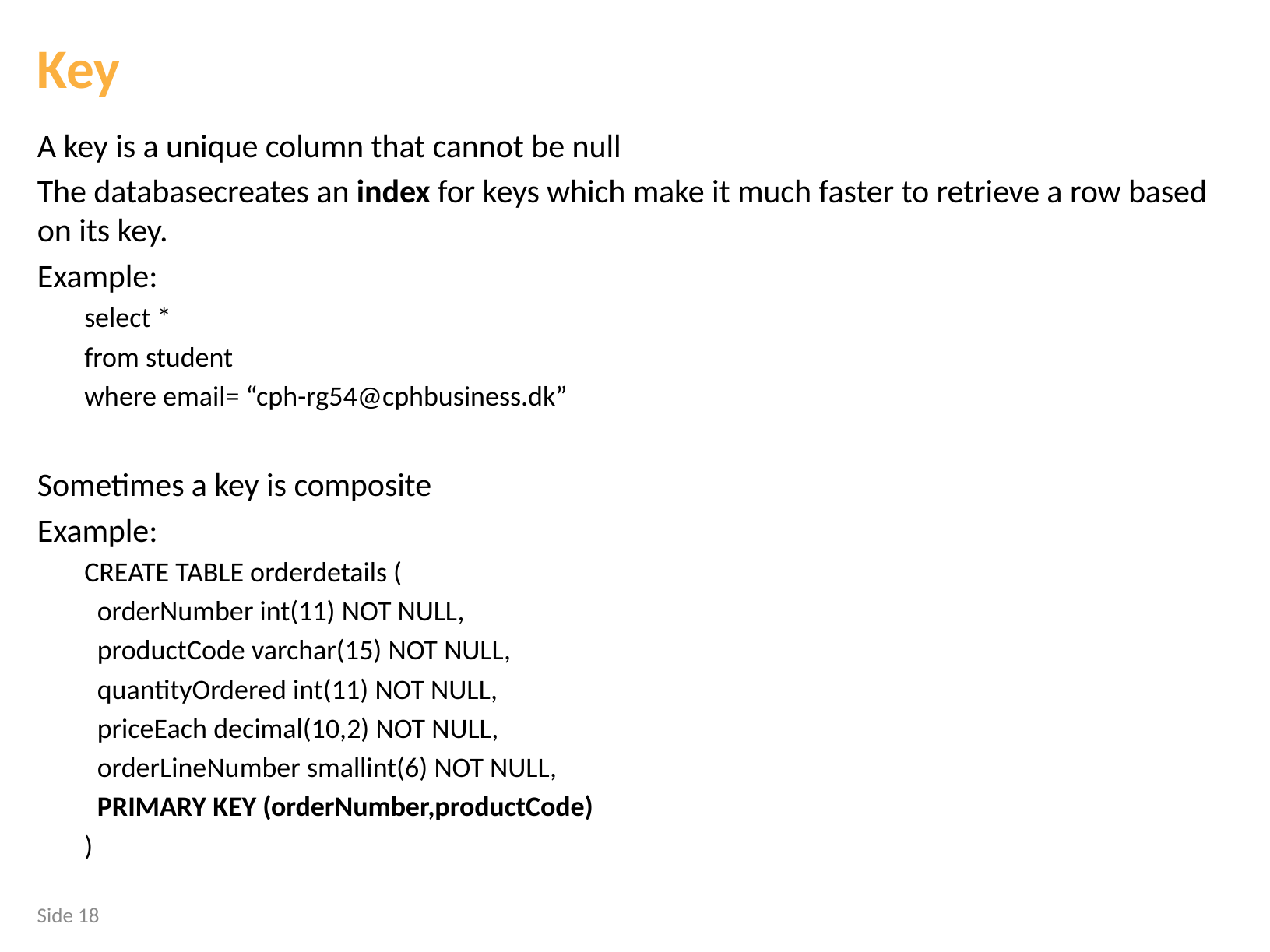

Key
A key is a unique column that cannot be null
The databasecreates an index for keys which make it much faster to retrieve a row based on its key.
Example:
select *
from student
where email= “cph-rg54@cphbusiness.dk”

Sometimes a key is composite
Example:
CREATE TABLE orderdetails (
  orderNumber int(11) NOT NULL,
  productCode varchar(15) NOT NULL,
  quantityOrdered int(11) NOT NULL,
  priceEach decimal(10,2) NOT NULL,
  orderLineNumber smallint(6) NOT NULL,
  PRIMARY KEY (orderNumber,productCode)
)
Side 18